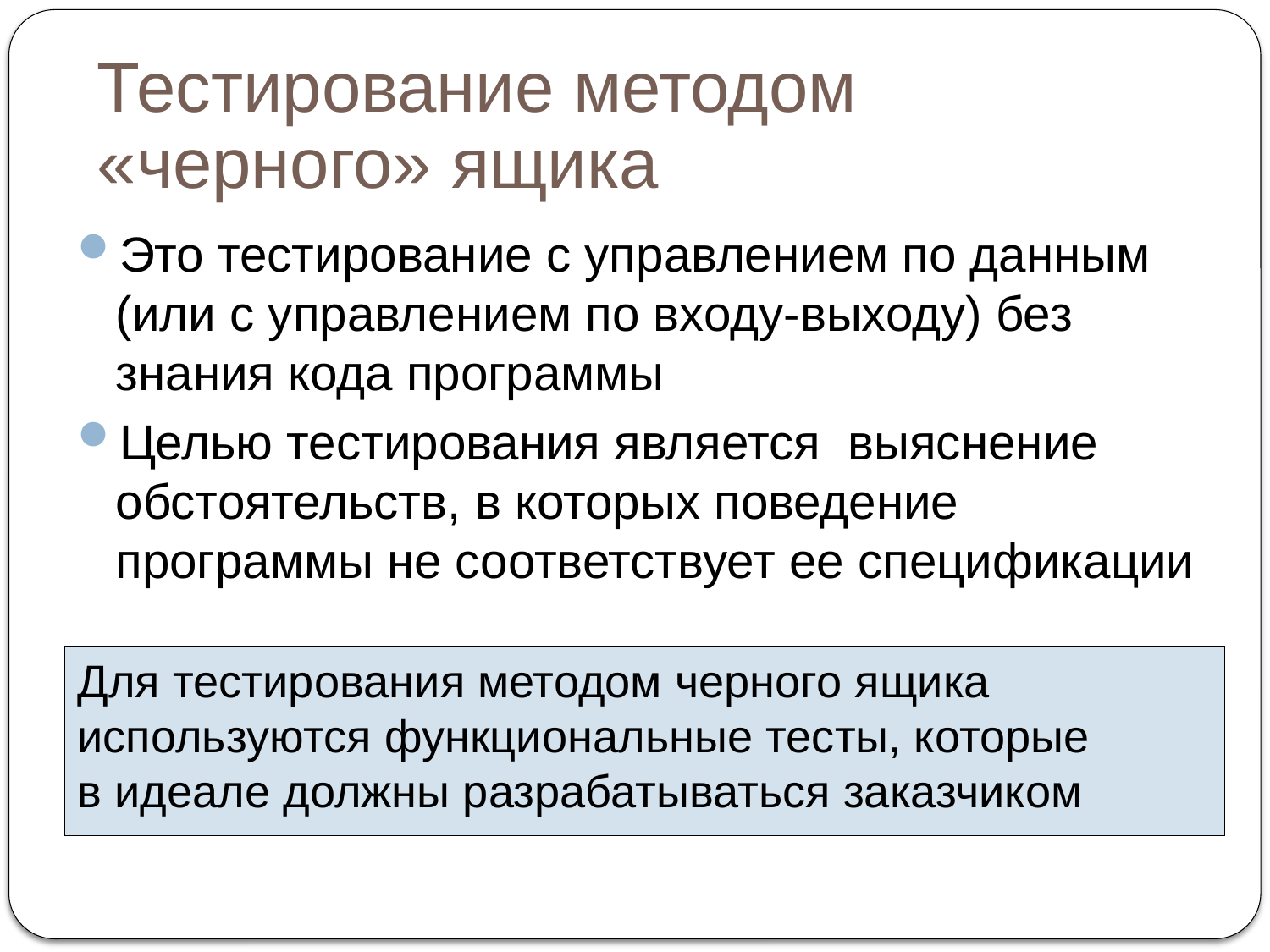

# Тестирование методом «черного» ящика
Это тестирование с управлением по данным (или с управлением по входу-выходу) без знания кода программы
Целью тестирования является  выяснение обстоятельств, в которых поведение программы не соответствует ее спецификации
Для тестирования методом черного ящика
используются функциональные тесты, которые
в идеале должны разрабатываться заказчиком